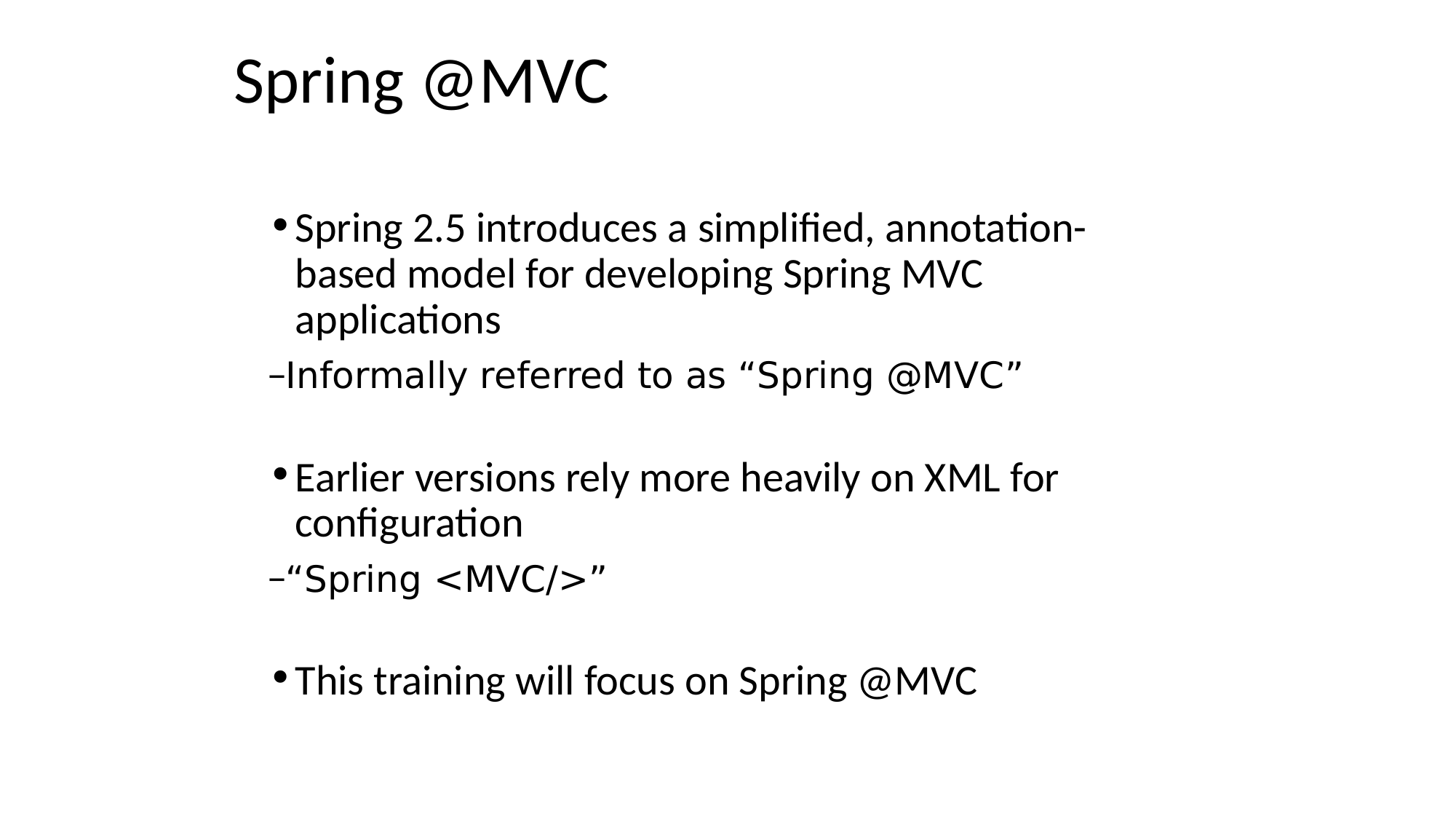

Spring @MVC
Spring 2.5 introduces a simplified, annotation-based model for developing Spring MVC applications
Informally referred to as “Spring @MVC”
Earlier versions rely more heavily on XML for configuration
“Spring <MVC/>”
This training will focus on Spring @MVC